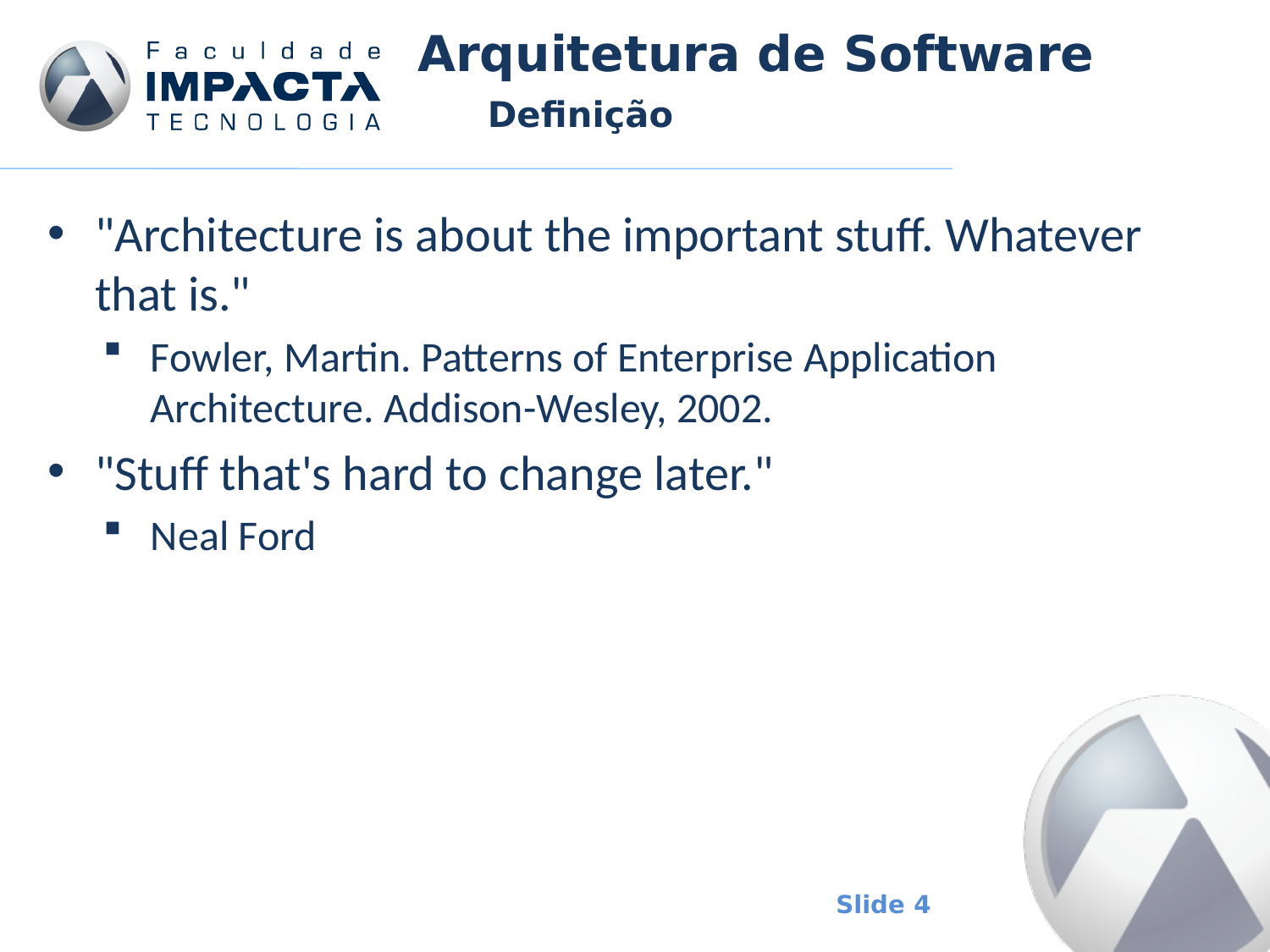

# Arquitetura de Software
Definição
"Architecture is about the important stuff. Whatever that is."
Fowler, Martin. Patterns of Enterprise Application Architecture. Addison-Wesley, 2002.
"Stuff that's hard to change later."
Neal Ford